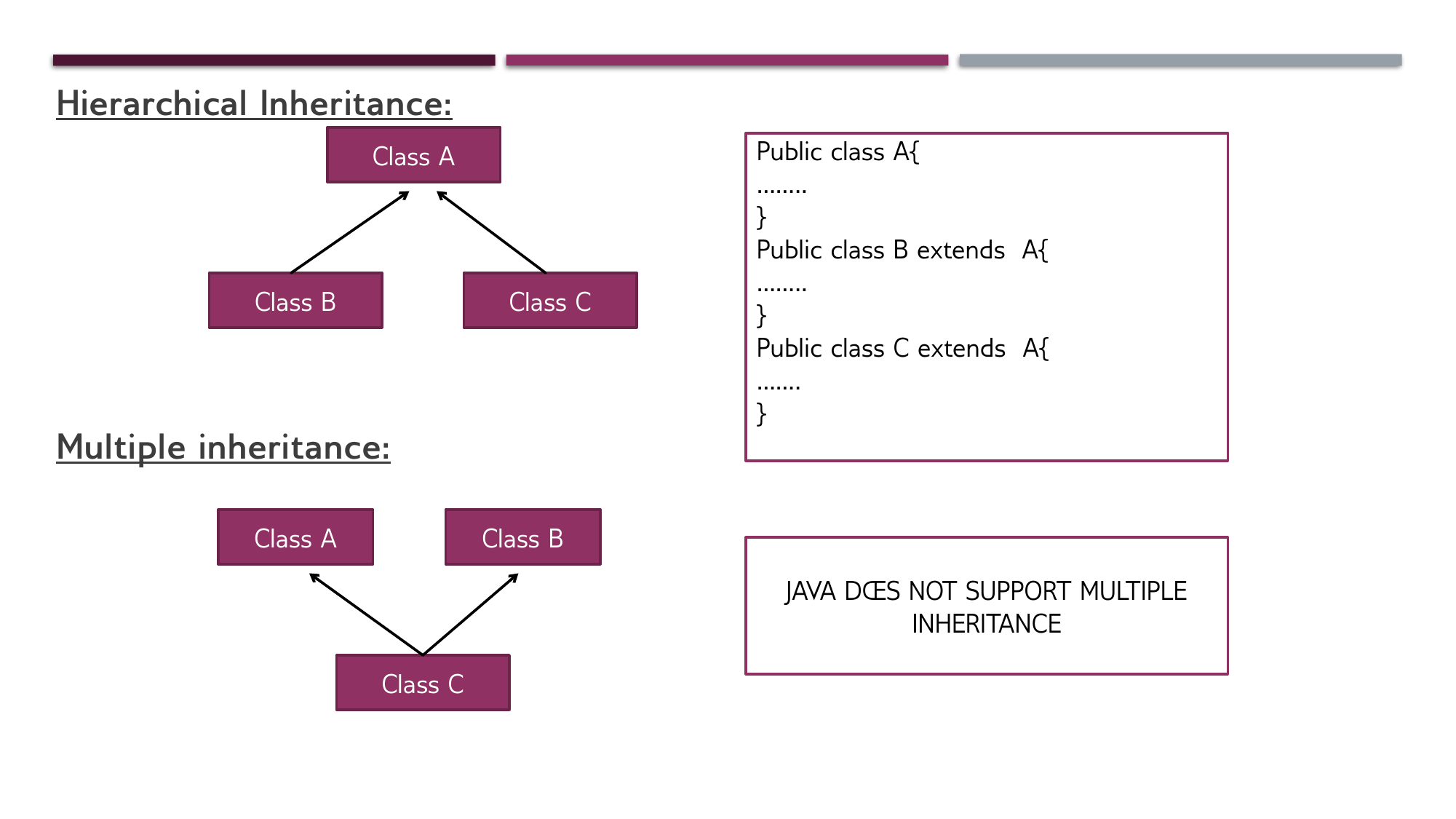

Hierarchical Inheritance:

Multiple inheritance:

Class A
Public class A{
……..
}
Public class B extends  A{
……..
}
Public class C extends  A{
…….
}

Class B
Class C
Class A
Class B
JAVA DOES NOT SUPPORT MULTIPLE INHERITANCE
Class C